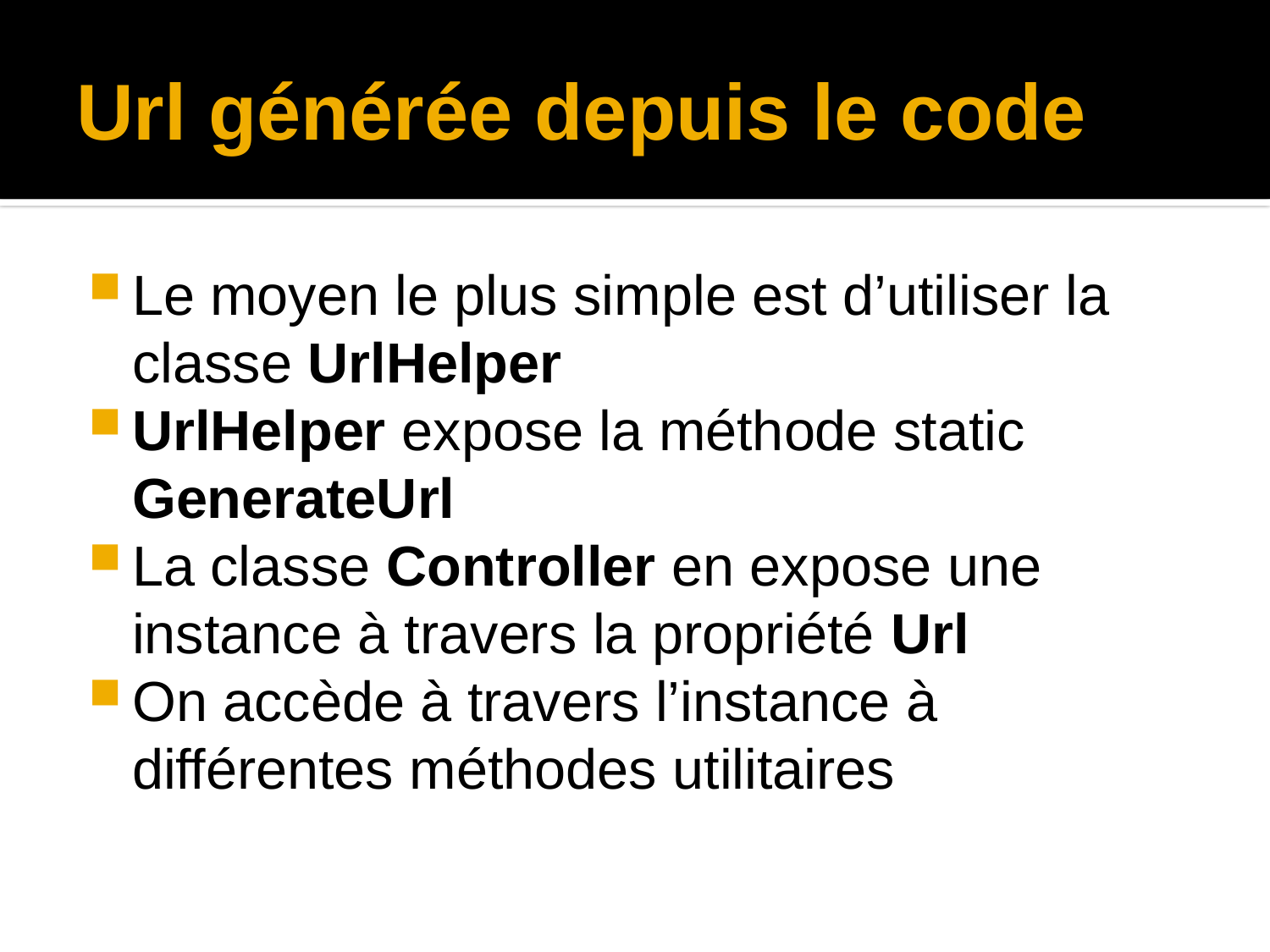

# Url générée depuis le code
Le moyen le plus simple est d’utiliser la classe UrlHelper
UrlHelper expose la méthode static GenerateUrl
La classe Controller en expose une instance à travers la propriété Url
On accède à travers l’instance à différentes méthodes utilitaires